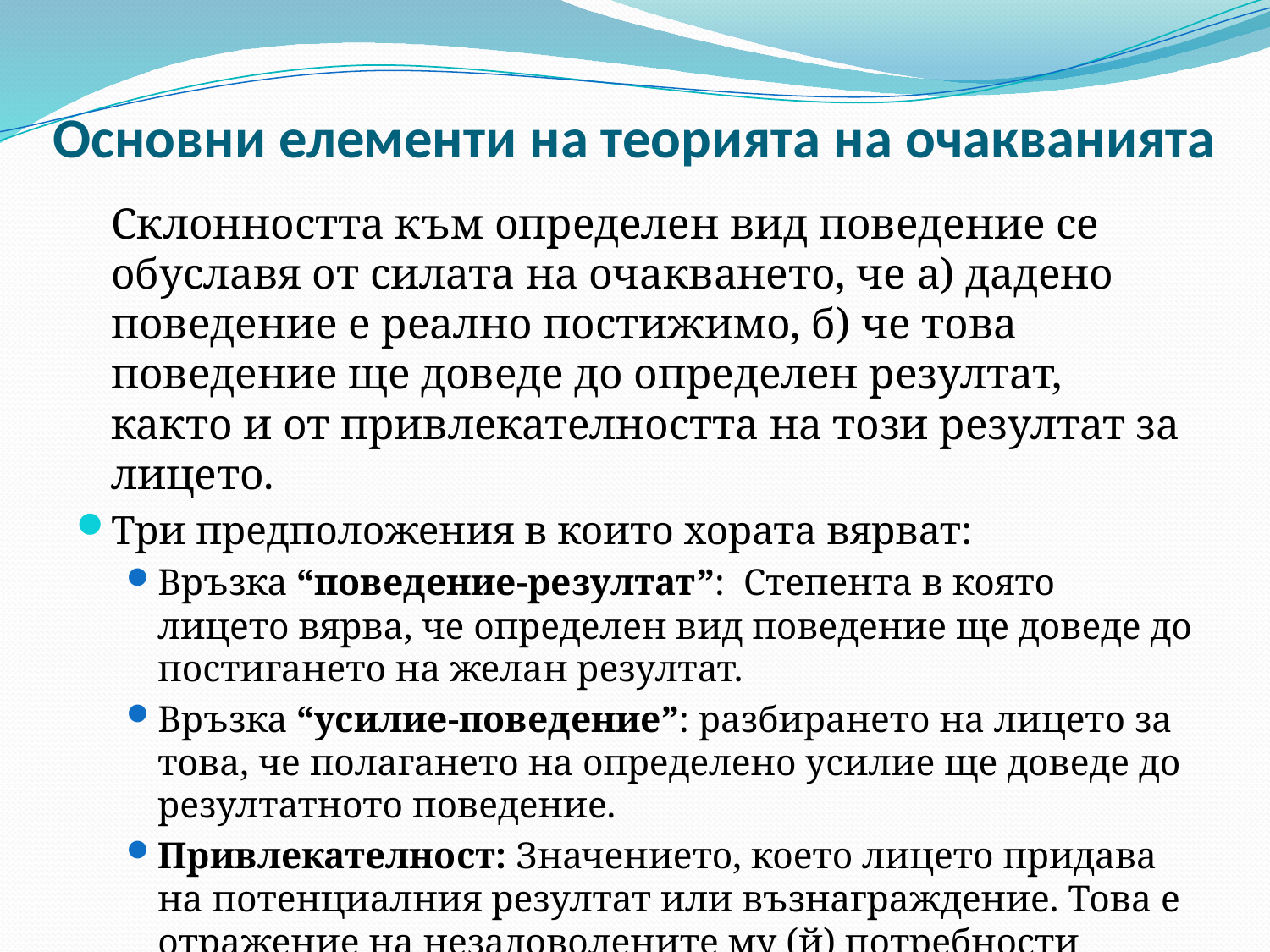

# Основни елементи на теорията на очакванията
	Склонността към определен вид поведение се обуславя от силата на очакването, че а) дадено поведение е реално постижимо, б) че това поведение ще доведе до определен резултат, както и от привлекателността на този резултат за лицето.
Три предположения в които хората вярват:
Връзка “поведение-резултат”:  Степента в която лицето вярва, че определен вид поведение ще доведе до постигането на желан резултат.
Връзка “усилие-поведение”: разбирането на лицето за това, че полагането на определено усилие ще доведе до резултатното поведение.
Привлекателност: Значението, което лицето придава на потенциалния резултат или възнаграждение. Това е отражение на незадоволените му (й) потребности